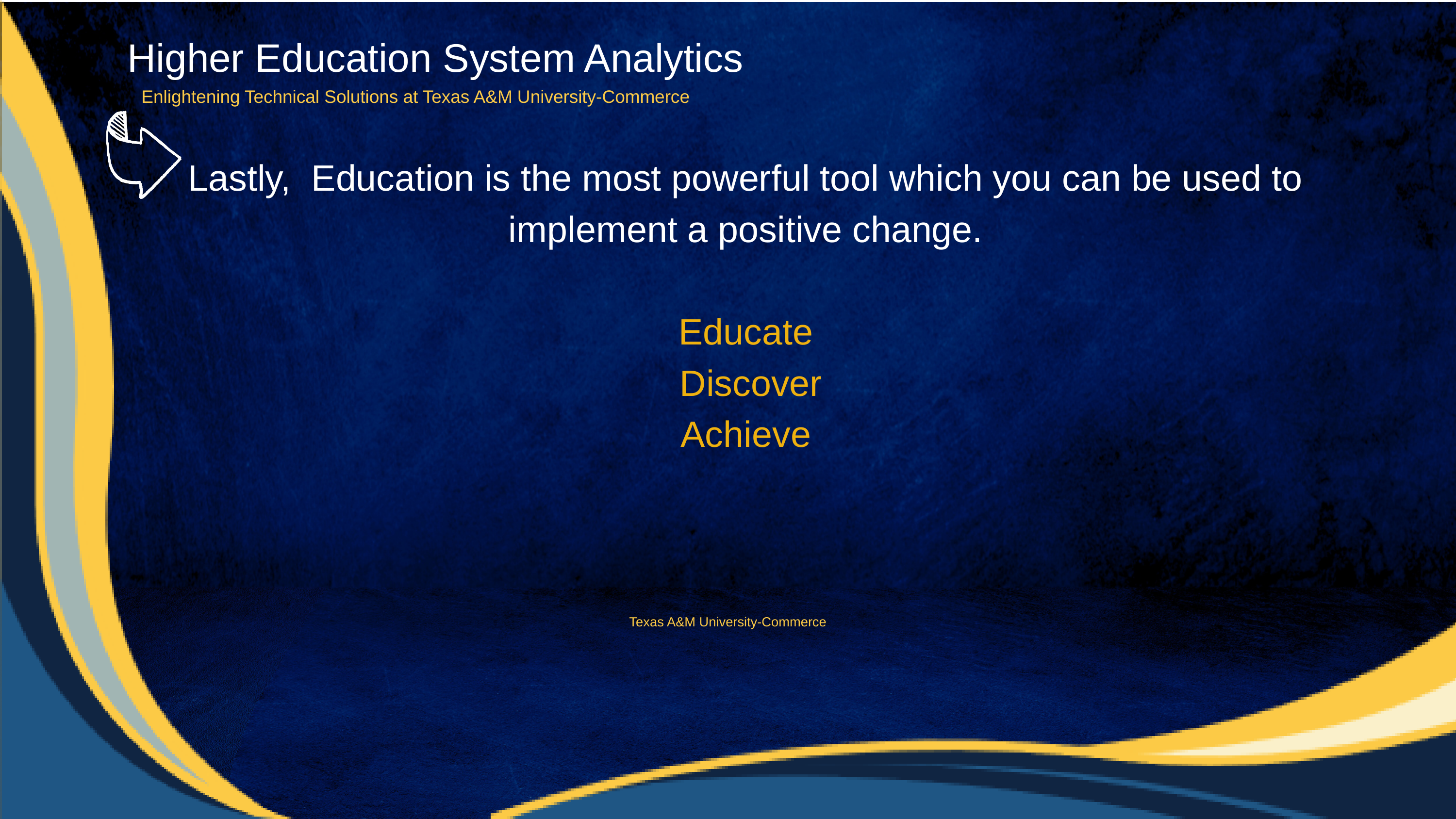

Higher Education System Analytics

Enlightening Technical Solutions at Texas A&M University-Commerce

Lastly,  Education is the most powerful tool which you can be used to implement a positive change.

Educate
  Discover
Achieve

Texas A&M University-Commerce